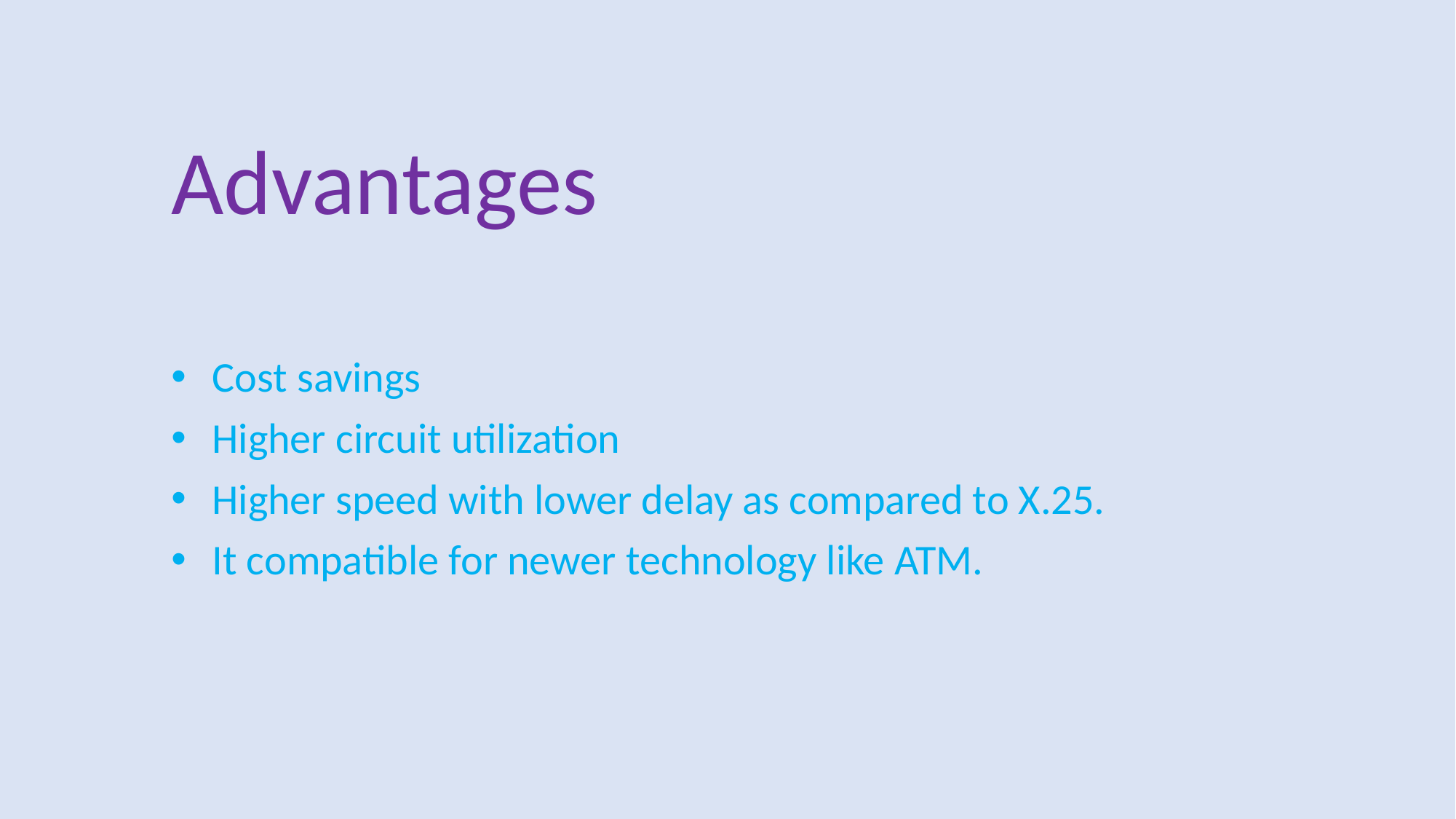

# Advantages
Cost savings
Higher circuit utilization
Higher speed with lower delay as compared to X.25.
It compatible for newer technology like ATM.